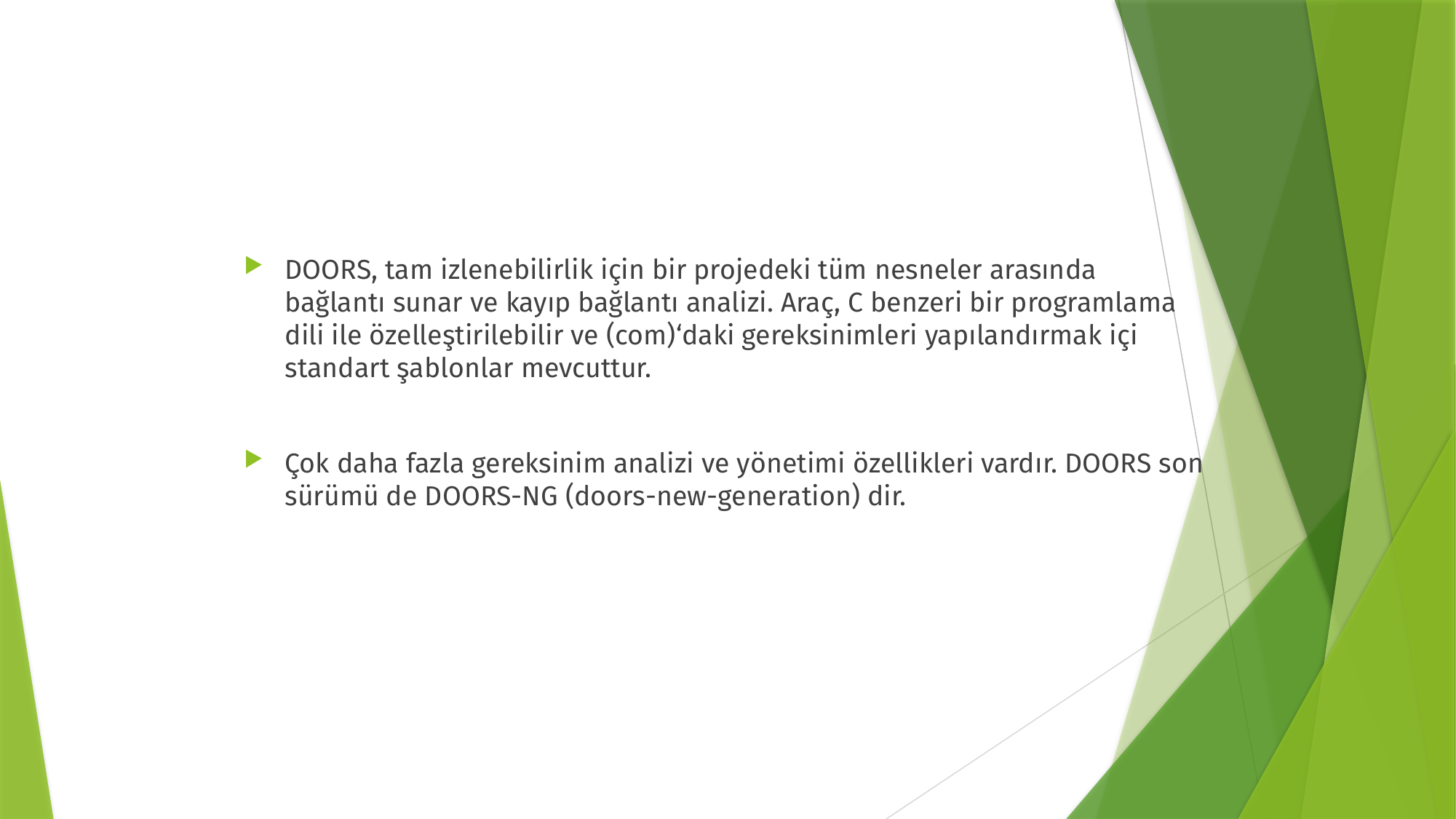

DOORS, tam izlenebilirlik için bir projedeki tüm nesneler arasında bağlantı sunar ve kayıp bağlantı analizi. Araç, C benzeri bir programlama dili ile özelleştirilebilir ve (com)‘daki gereksinimleri yapılandırmak içi standart şablonlar mevcuttur.

Çok daha fazla gereksinim analizi ve yönetimi özellikleri vardır. DOORS son sürümü de DOORS-NG (doors-new-generation) dir.